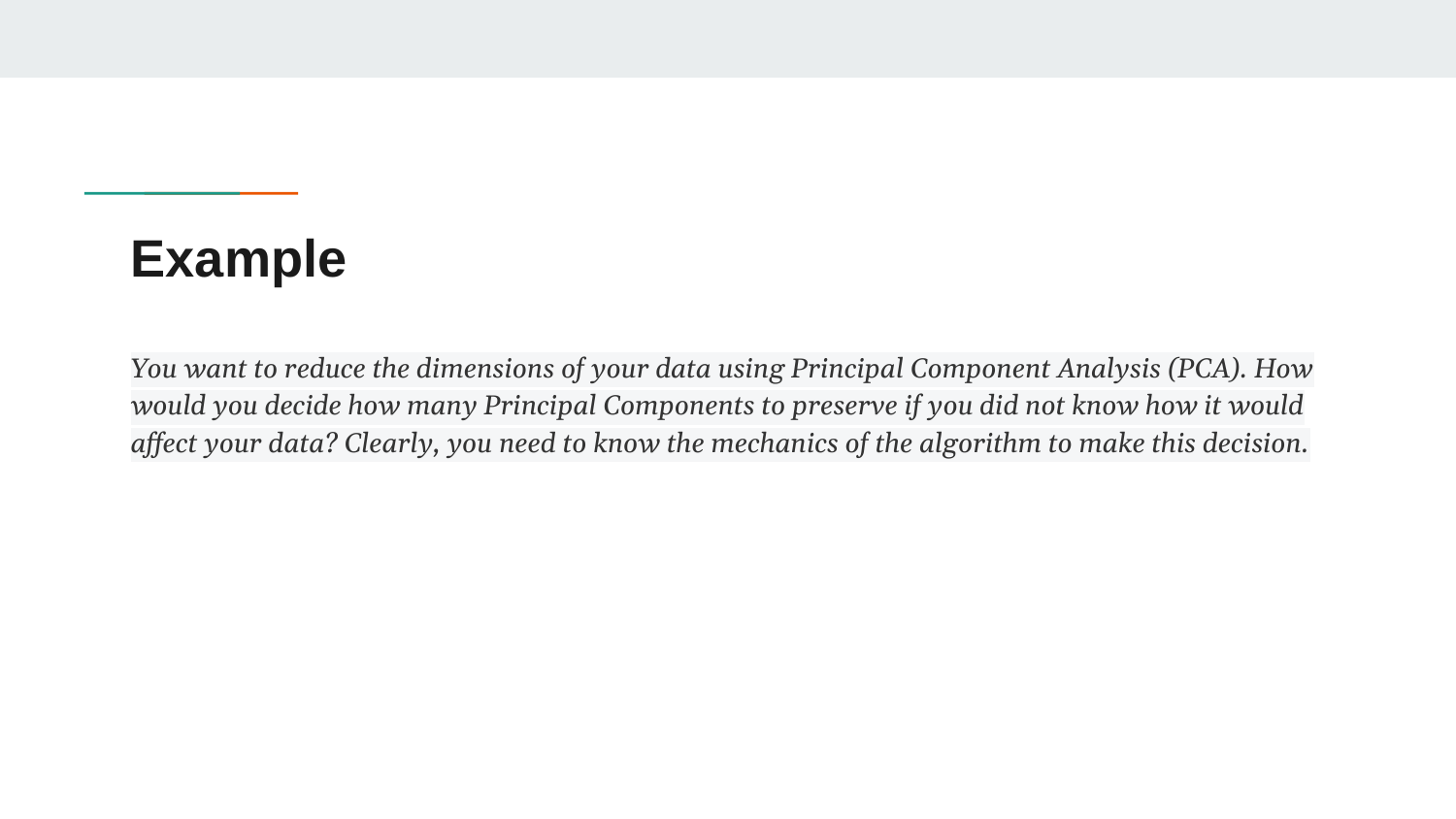

# Example
You want to reduce the dimensions of your data using Principal Component Analysis (PCA). How would you decide how many Principal Components to preserve if you did not know how it would affect your data? Clearly, you need to know the mechanics of the algorithm to make this decision.